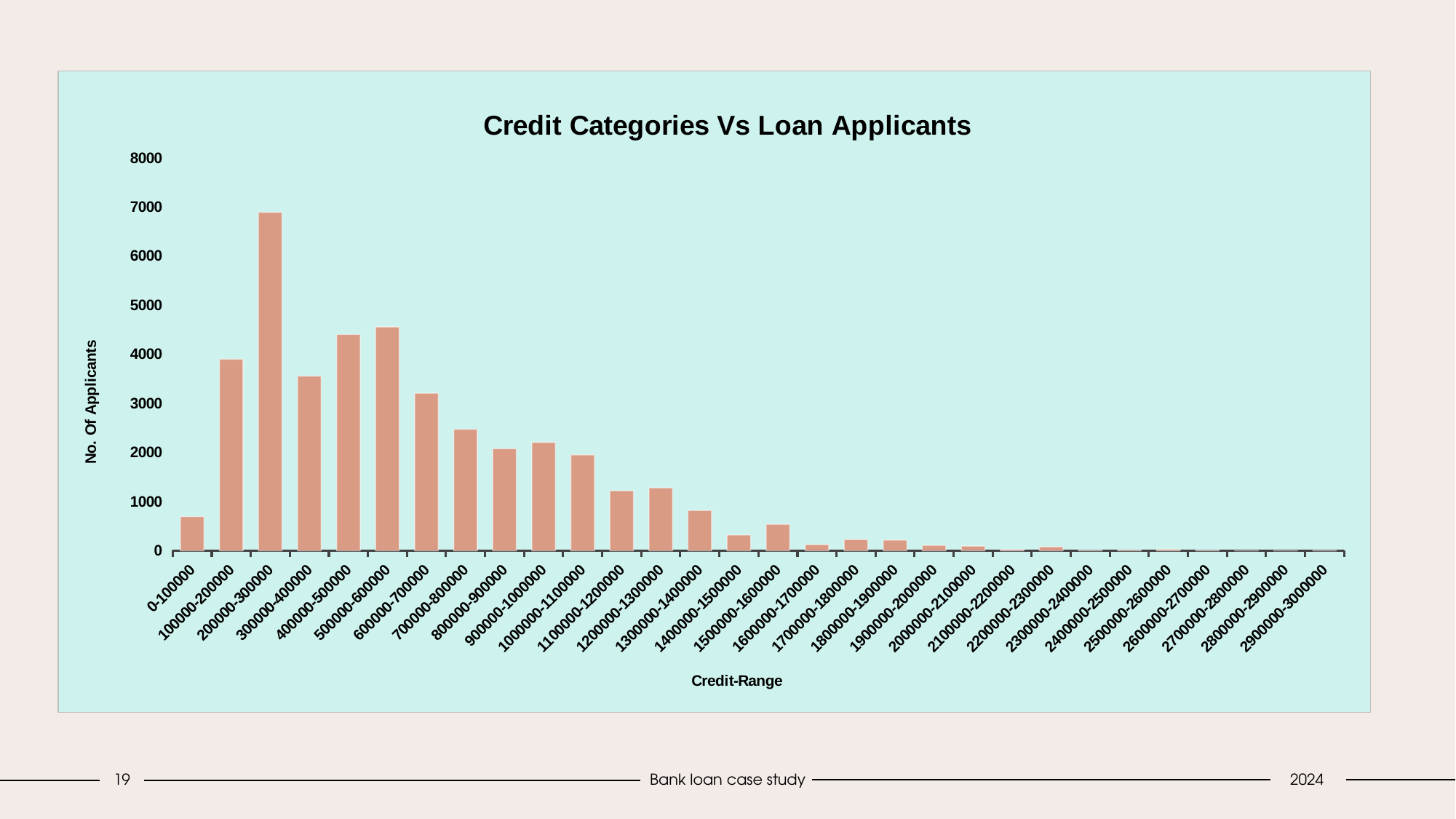

### Chart: Credit Categories Vs Loan Applicants

| Category | Total |
|---|---|
| 0-100000 | 695.0 |
| 100000-200000 | 3903.0 |
| 200000-300000 | 6895.0 |
| 300000-400000 | 3555.0 |
| 400000-500000 | 4408.0 |
| 500000-600000 | 4560.0 |
| 600000-700000 | 3209.0 |
| 700000-800000 | 2473.0 |
| 800000-900000 | 2079.0 |
| 900000-1000000 | 2209.0 |
| 1000000-1100000 | 1954.0 |
| 1100000-1200000 | 1219.0 |
| 1200000-1300000 | 1279.0 |
| 1300000-1400000 | 822.0 |
| 1400000-1500000 | 320.0 |
| 1500000-1600000 | 537.0 |
| 1600000-1700000 | 125.0 |
| 1700000-1800000 | 229.0 |
| 1800000-1900000 | 215.0 |
| 1900000-2000000 | 107.0 |
| 2000000-2100000 | 96.0 |
| 2100000-2200000 | 28.0 |
| 2200000-2300000 | 79.0 |
| 2300000-2400000 | 13.0 |
| 2400000-2500000 | 14.0 |
| 2500000-2600000 | 29.0 |
| 2600000-2700000 | 11.0 |
| 2700000-2800000 | 2.0 |
| 2800000-2900000 | 0.0 |
| 2900000-3000000 | 3.0 |
19
Bank loan case study
2024